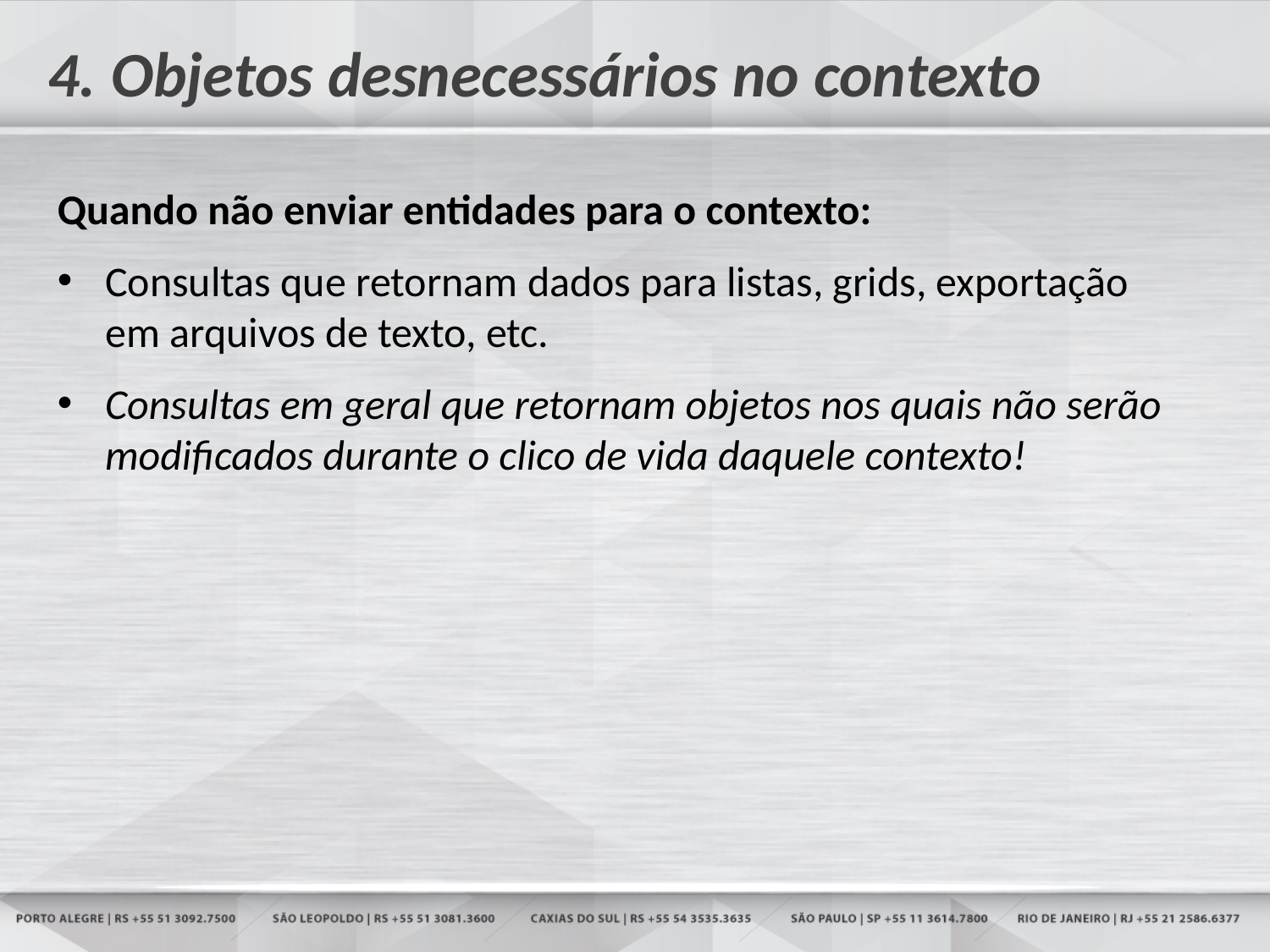

# 4. Objetos desnecessários no contexto
Quando não enviar entidades para o contexto:
Consultas que retornam dados para listas, grids, exportação em arquivos de texto, etc.
Consultas em geral que retornam objetos nos quais não serão modificados durante o clico de vida daquele contexto!